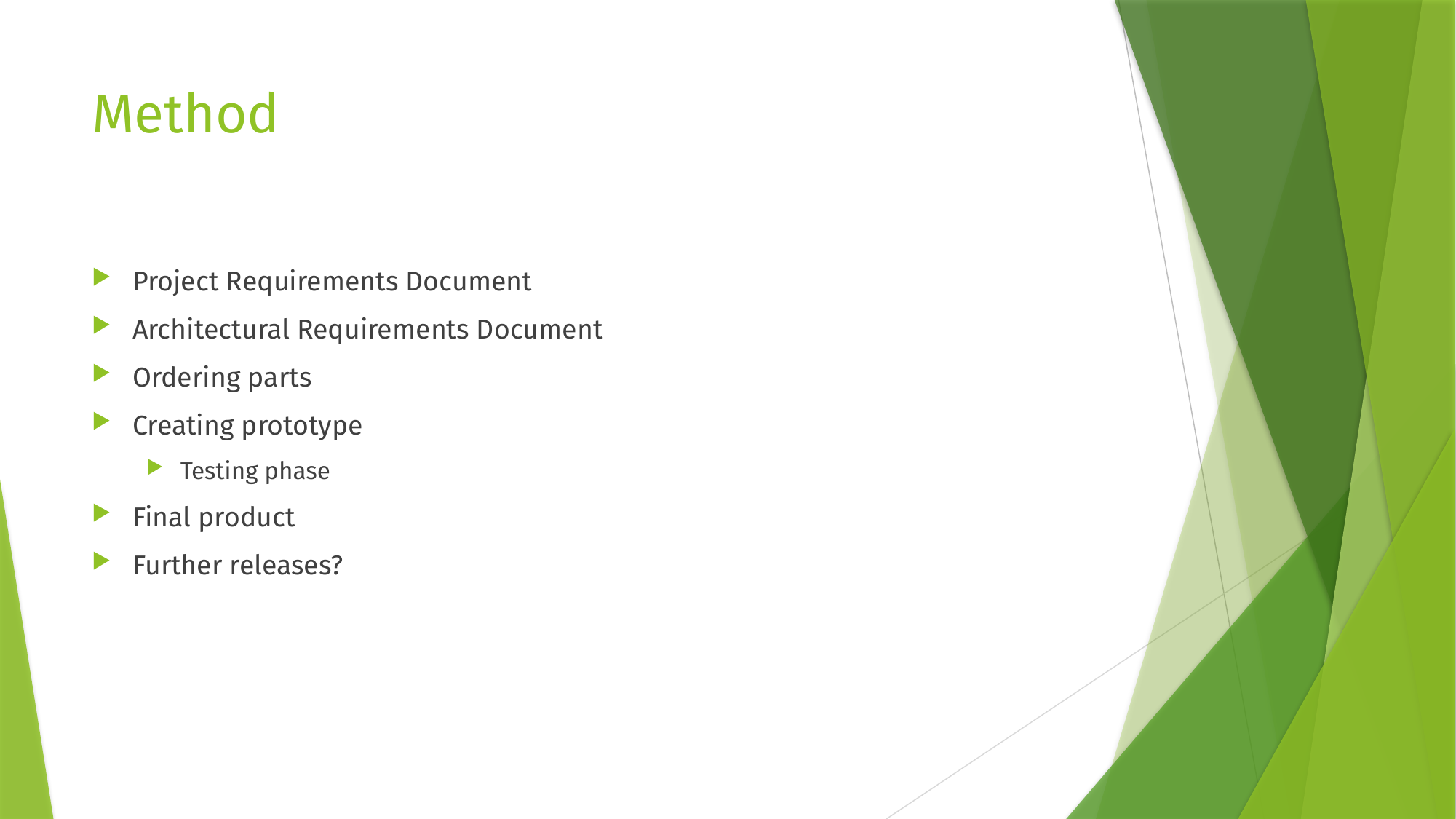

# Method
Project Requirements Document
Architectural Requirements Document
Ordering parts
Creating prototype
Testing phase
Final product
Further releases?